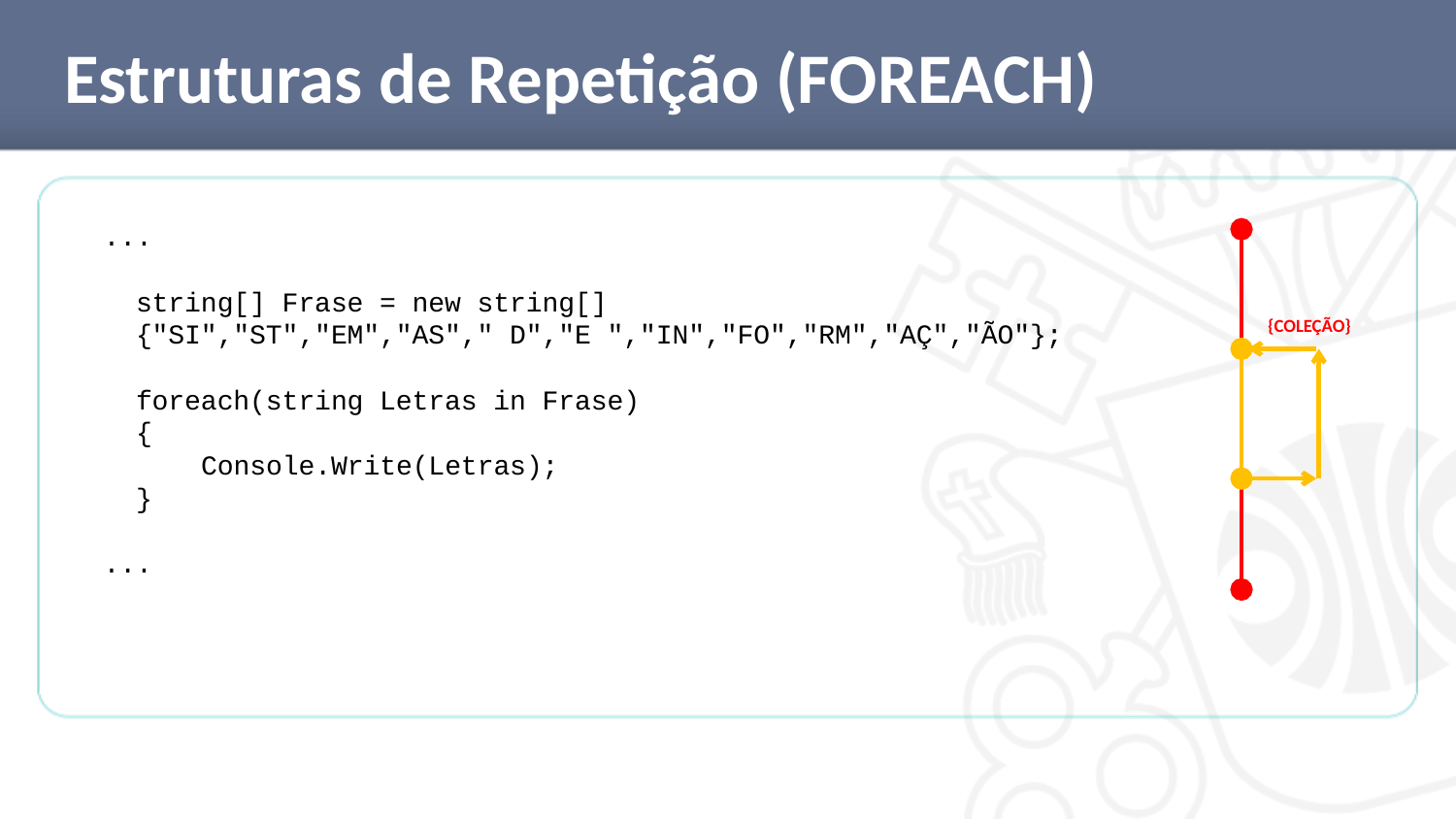

# Estruturas de Repetição (FOREACH)
...

  string[] Frase = new string[]
  {"SI","ST","EM","AS"," D","E ","IN","FO","RM","AÇ","ÃO"};

  foreach(string Letras in Frase)
  {
      Console.Write(Letras);
  }

...
{COLEÇÃO}